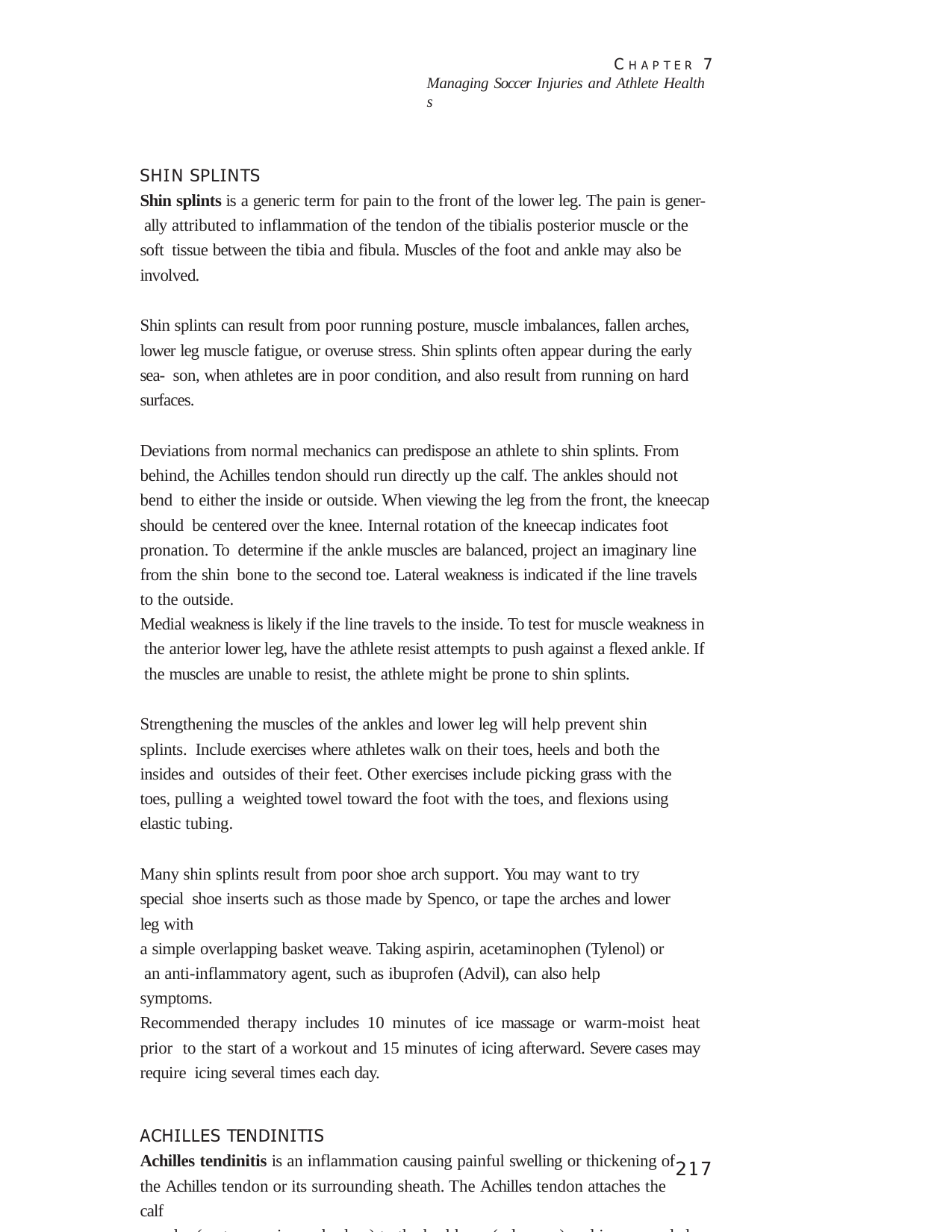

C H A P T E R   7
Managing Soccer Injuries and Athlete Health s
SHIN SPLINTS
Shin splints is a generic term for pain to the front of the lower leg. The pain is gener-  ally attributed to inflammation of the tendon of the tibialis posterior muscle or the soft  tissue between the tibia and fibula. Muscles of the foot and ankle may also be involved.

Shin splints can result from poor running posture, muscle imbalances, fallen arches,  lower leg muscle fatigue, or overuse stress. Shin splints often appear during the early sea-  son, when athletes are in poor condition, and also result from running on hard surfaces.

Deviations from normal mechanics can predispose an athlete to shin splints. From  behind, the Achilles tendon should run directly up the calf. The ankles should not bend  to either the inside or outside. When viewing the leg from the front, the kneecap should  be centered over the knee. Internal rotation of the kneecap indicates foot pronation. To  determine if the ankle muscles are balanced, project an imaginary line from the shin  bone to the second toe. Lateral weakness is indicated if the line travels to the outside.
Medial weakness is likely if the line travels to the inside. To test for muscle weakness in  the anterior lower leg, have the athlete resist attempts to push against a flexed ankle. If  the muscles are unable to resist, the athlete might be prone to shin splints.

Strengthening the muscles of the ankles and lower leg will help prevent shin splints.  Include exercises where athletes walk on their toes, heels and both the insides and  outsides of their feet. Other exercises include picking grass with the toes, pulling a  weighted towel toward the foot with the toes, and flexions using elastic tubing.

Many shin splints result from poor shoe arch support. You may want to try special  shoe inserts such as those made by Spenco, or tape the arches and lower leg with
a simple overlapping basket weave. Taking aspirin, acetaminophen (Tylenol) or  an anti-inflammatory agent, such as ibuprofen (Advil), can also help symptoms.
Recommended therapy includes 10 minutes of ice massage or warm-moist heat prior  to the start of a workout and 15 minutes of icing afterward. Severe cases may require  icing several times each day.

ACHILLES TENDINITIS
Achilles tendinitis is an inflammation causing painful swelling or thickening of  the Achilles tendon or its surrounding sheath. The Achilles tendon attaches the calf
muscles (gastrocnemius and soleus) to the heel bone (calcaneus) and is surrounded by  a lubricating sheath that allows the tendon to slide back and forth.
217